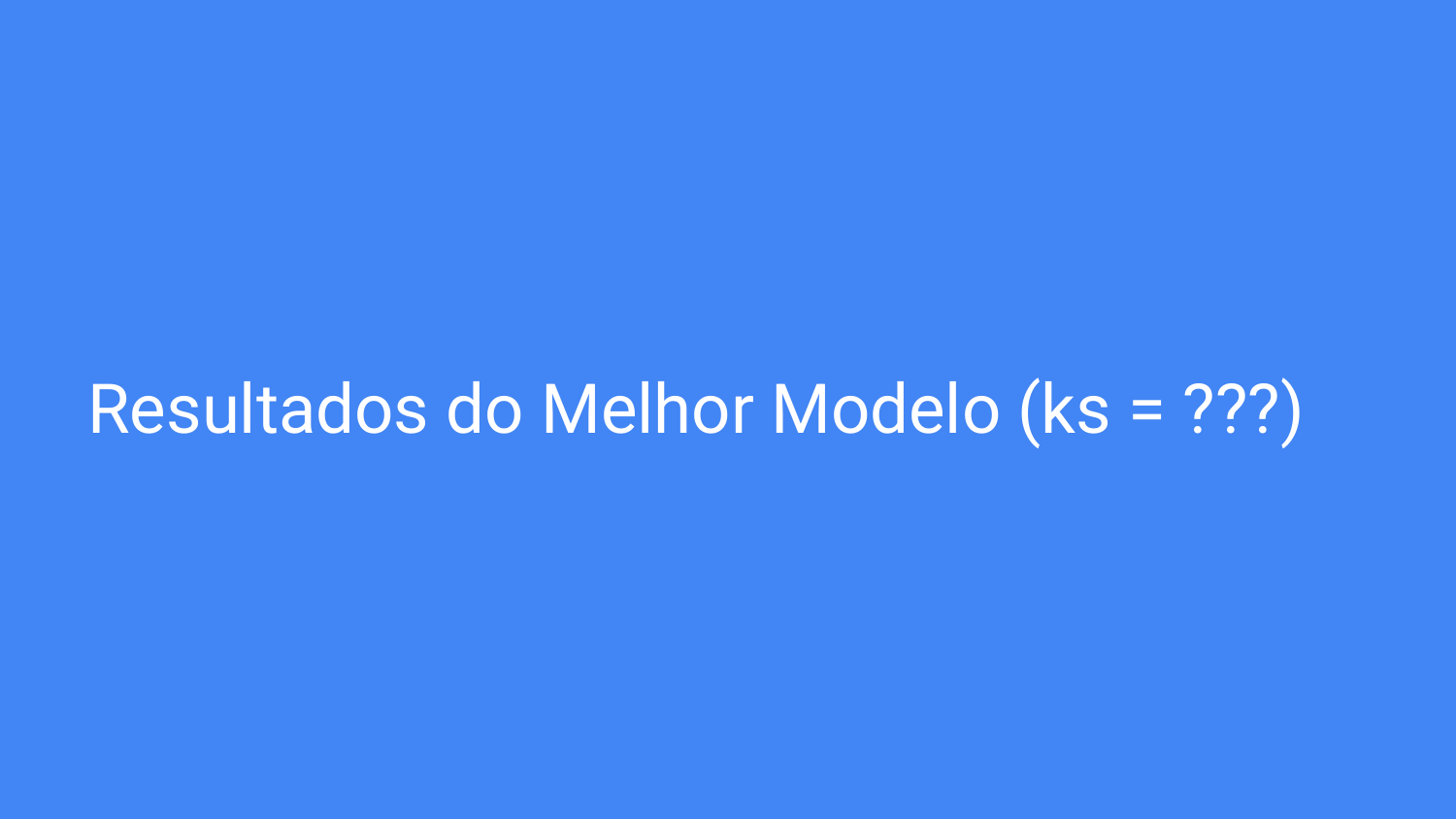

# Resultados do Melhor Modelo (ks = ???)